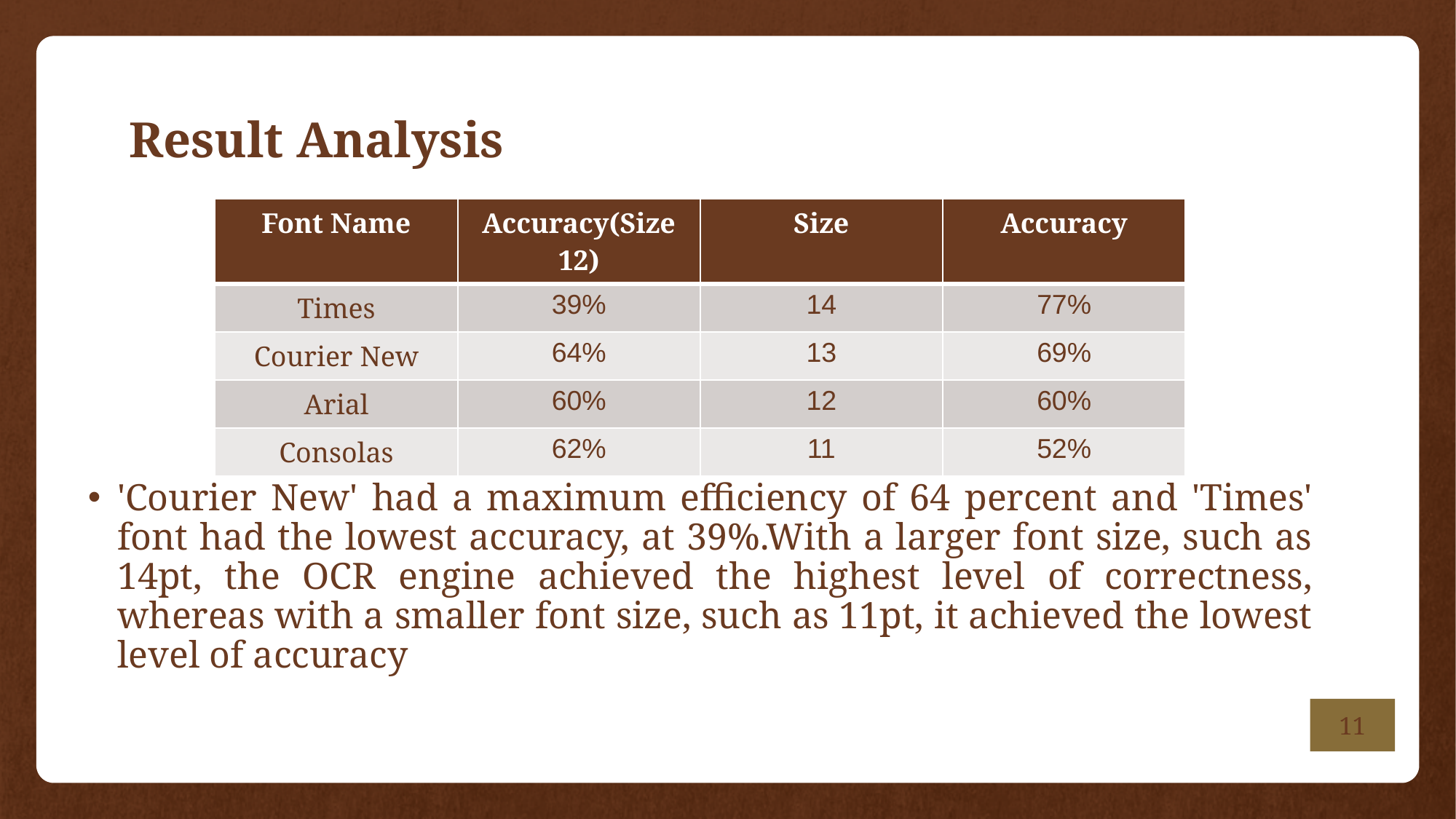

# Result Analysis
| Font Name | Accuracy(Size 12) | Size | Accuracy |
| --- | --- | --- | --- |
| Times | 39% | 14 | 77% |
| Courier New | 64% | 13 | 69% |
| Arial | 60% | 12 | 60% |
| Consolas | 62% | 11 | 52% |

'Courier New' had a maximum efficiency of 64 percent and 'Times' font had the lowest accuracy, at 39%.With a larger font size, such as 14pt, the OCR engine achieved the highest level of correctness, whereas with a smaller font size, such as 11pt, it achieved the lowest level of accuracy
11